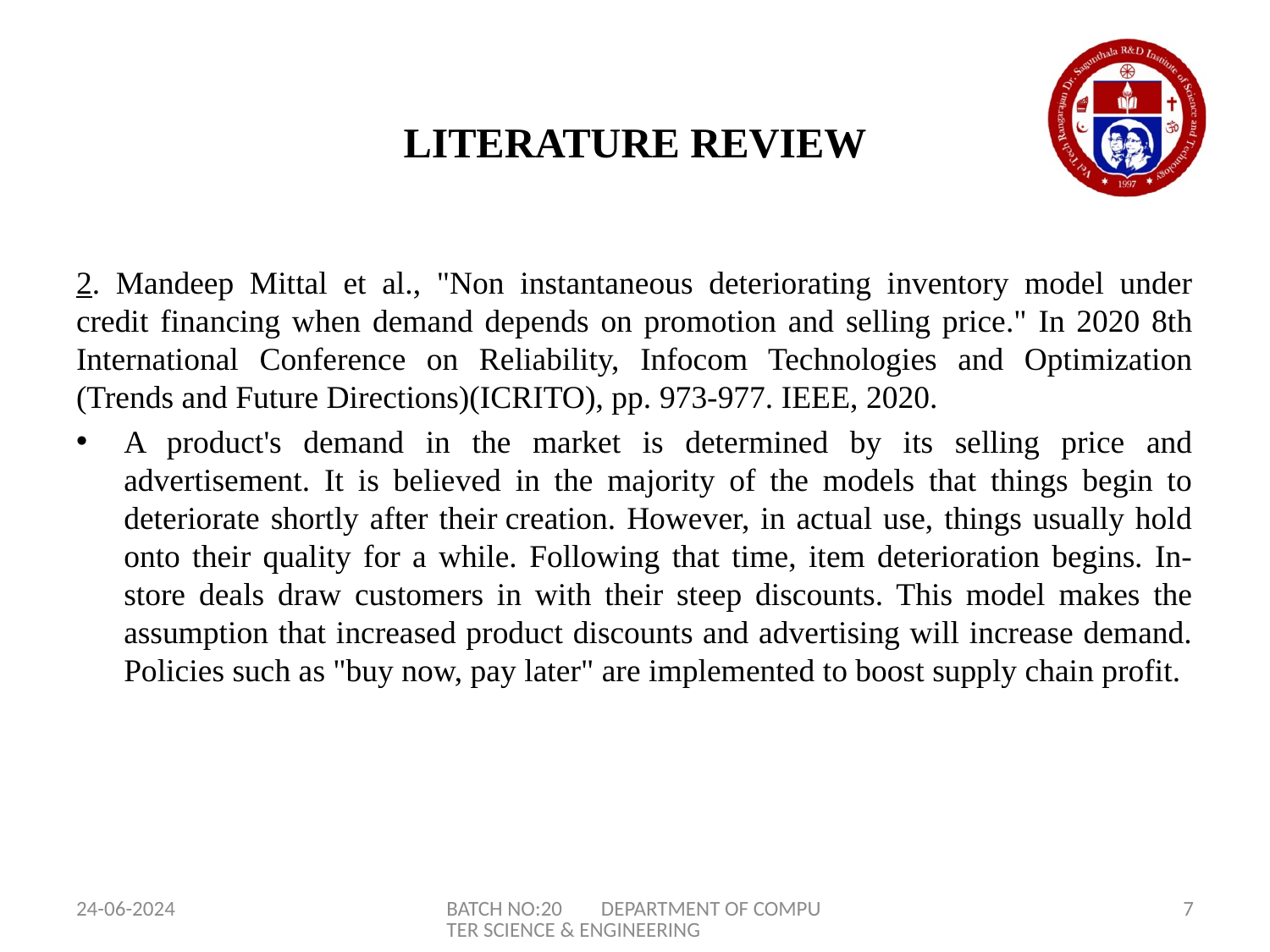

# LITERATURE REVIEW
2. Mandeep Mittal et al., "Non instantaneous deteriorating inventory model under credit financing when demand depends on promotion and selling price." In 2020 8th International Conference on Reliability, Infocom Technologies and Optimization (Trends and Future Directions)(ICRITO), pp. 973-977. IEEE, 2020.
A product's demand in the market is determined by its selling price and advertisement. It is believed in the majority of the models that things begin to deteriorate shortly after their creation. However, in actual use, things usually hold onto their quality for a while. Following that time, item deterioration begins. In-store deals draw customers in with their steep discounts. This model makes the assumption that increased product discounts and advertising will increase demand. Policies such as "buy now, pay later" are implemented to boost supply chain profit.
24-06-2024
BATCH NO:20        DEPARTMENT OF COMPUTER SCIENCE & ENGINEERING
7